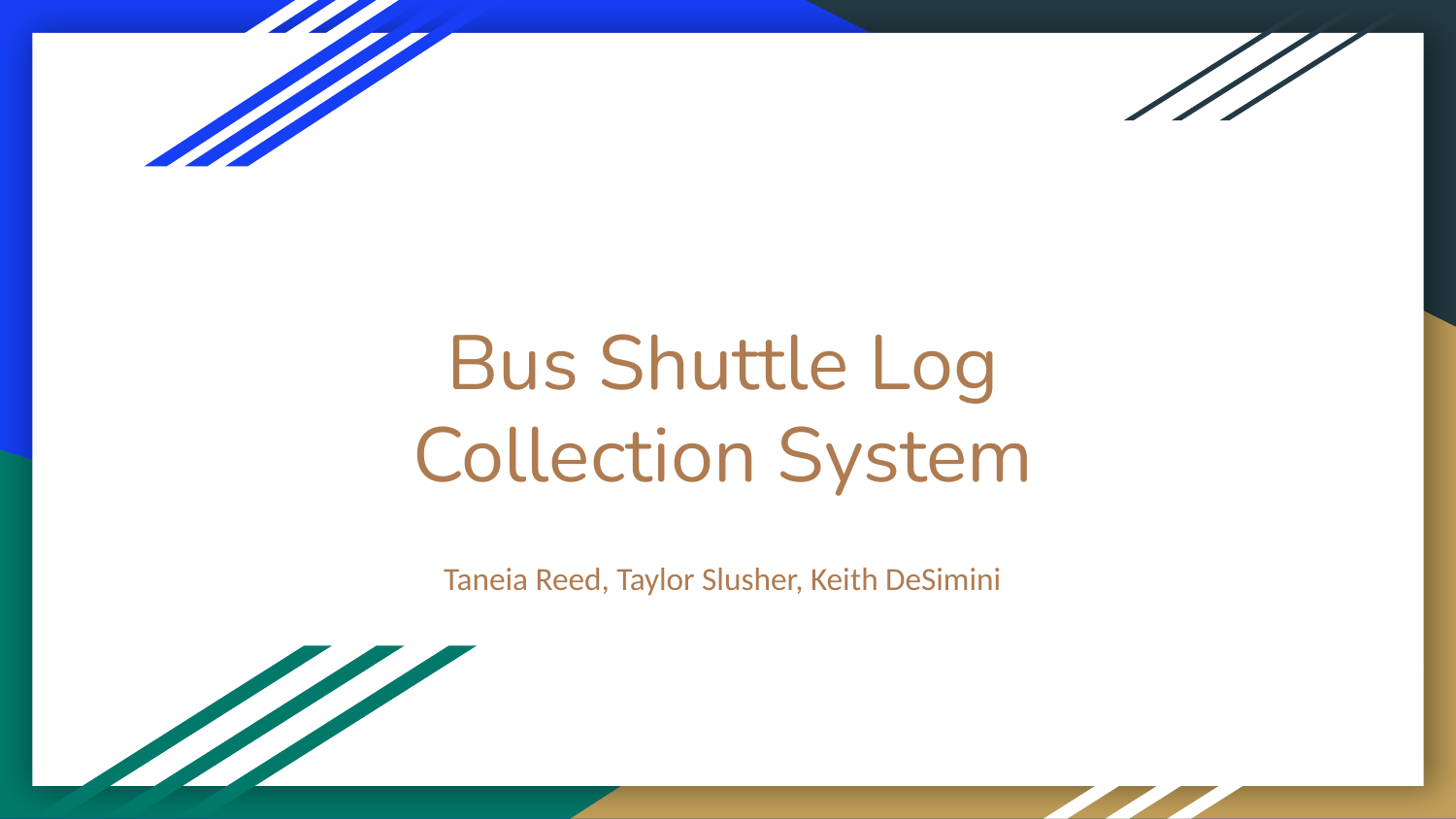

# Bus Shuttle Log Collection System
Taneia Reed, Taylor Slusher, Keith DeSimini